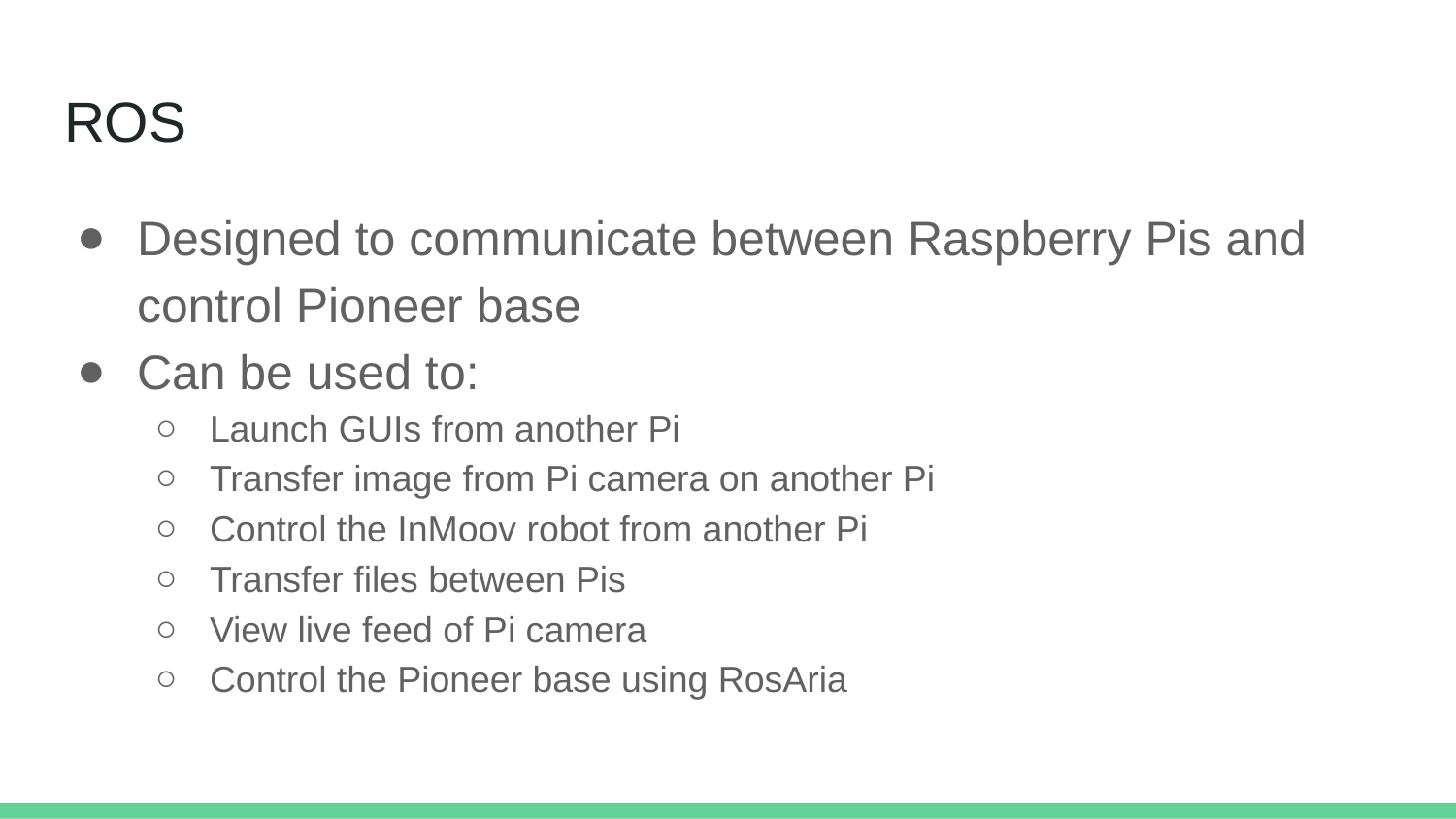

# ROS
Designed to communicate between Raspberry Pis and control Pioneer base
Can be used to:
Launch GUIs from another Pi
Transfer image from Pi camera on another Pi
Control the InMoov robot from another Pi
Transfer files between Pis
View live feed of Pi camera
Control the Pioneer base using RosAria